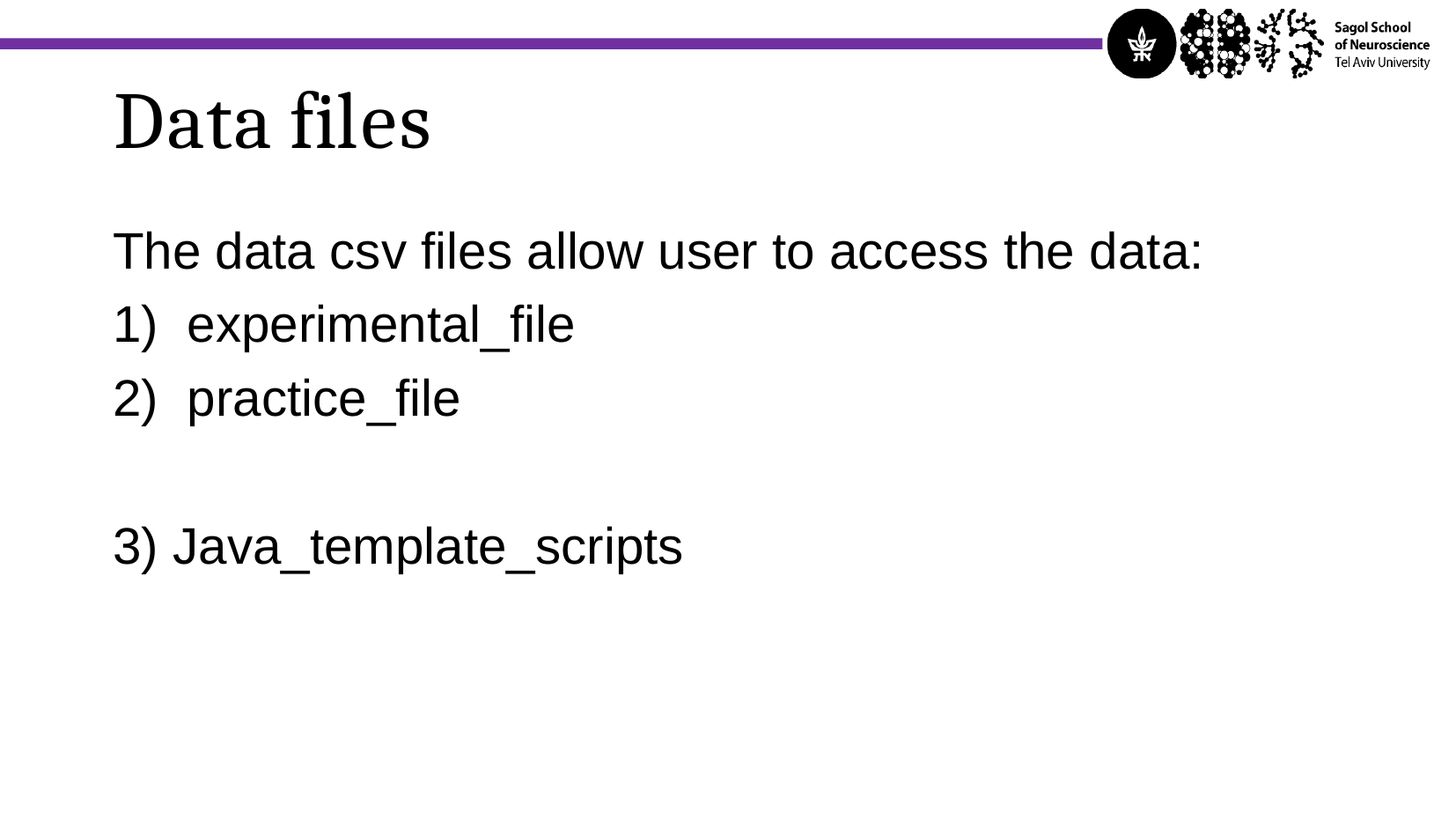

Data files
The data csv files allow user to access the data:
experimental_file
practice_file

3) Java_template_scripts